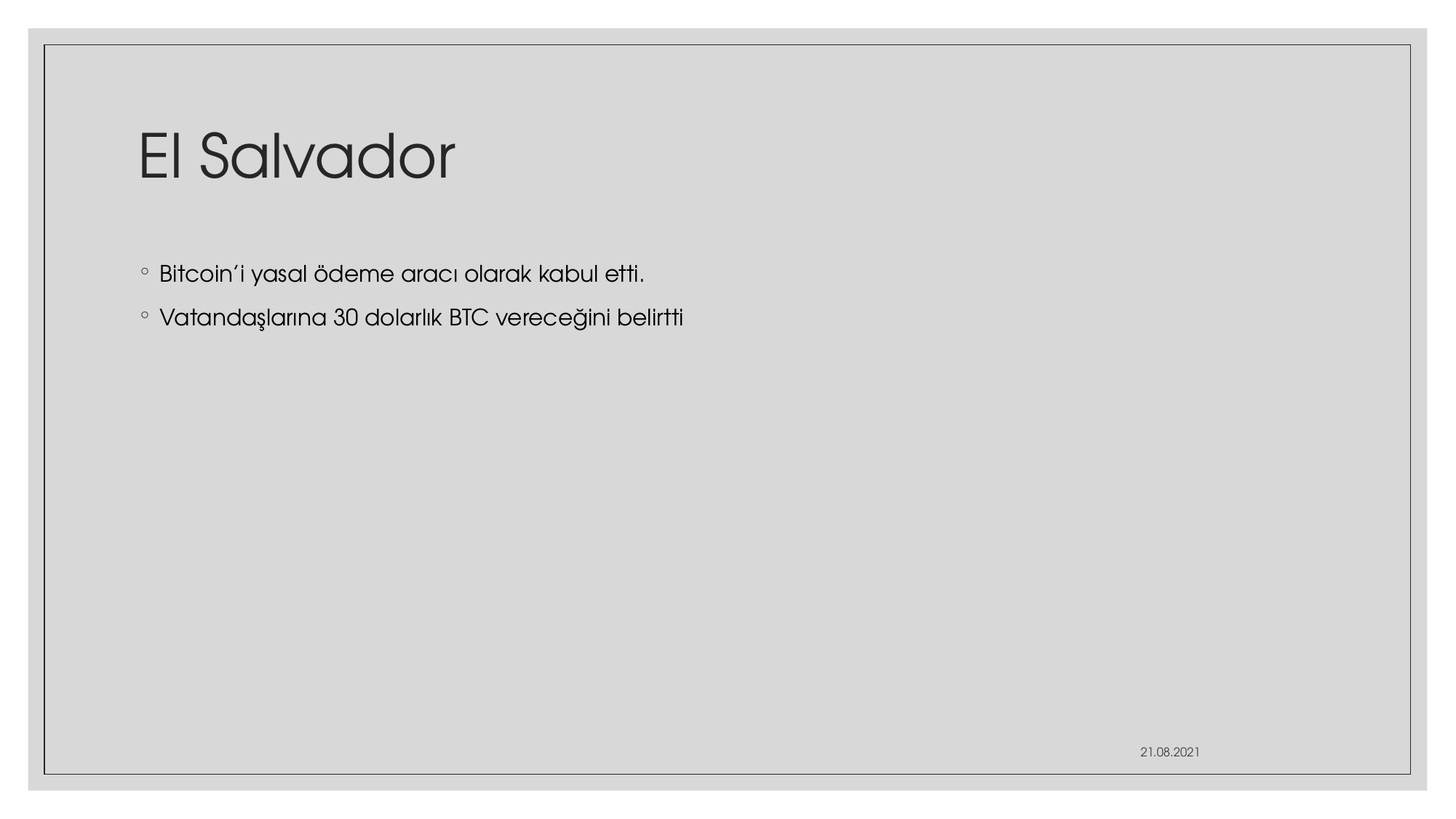

# El Salvador
Bitcoin’i yasal ödeme aracı olarak kabul etti.
Vatandaşlarına 30 dolarlık BTC vereceğini belirtti
21.08.2021